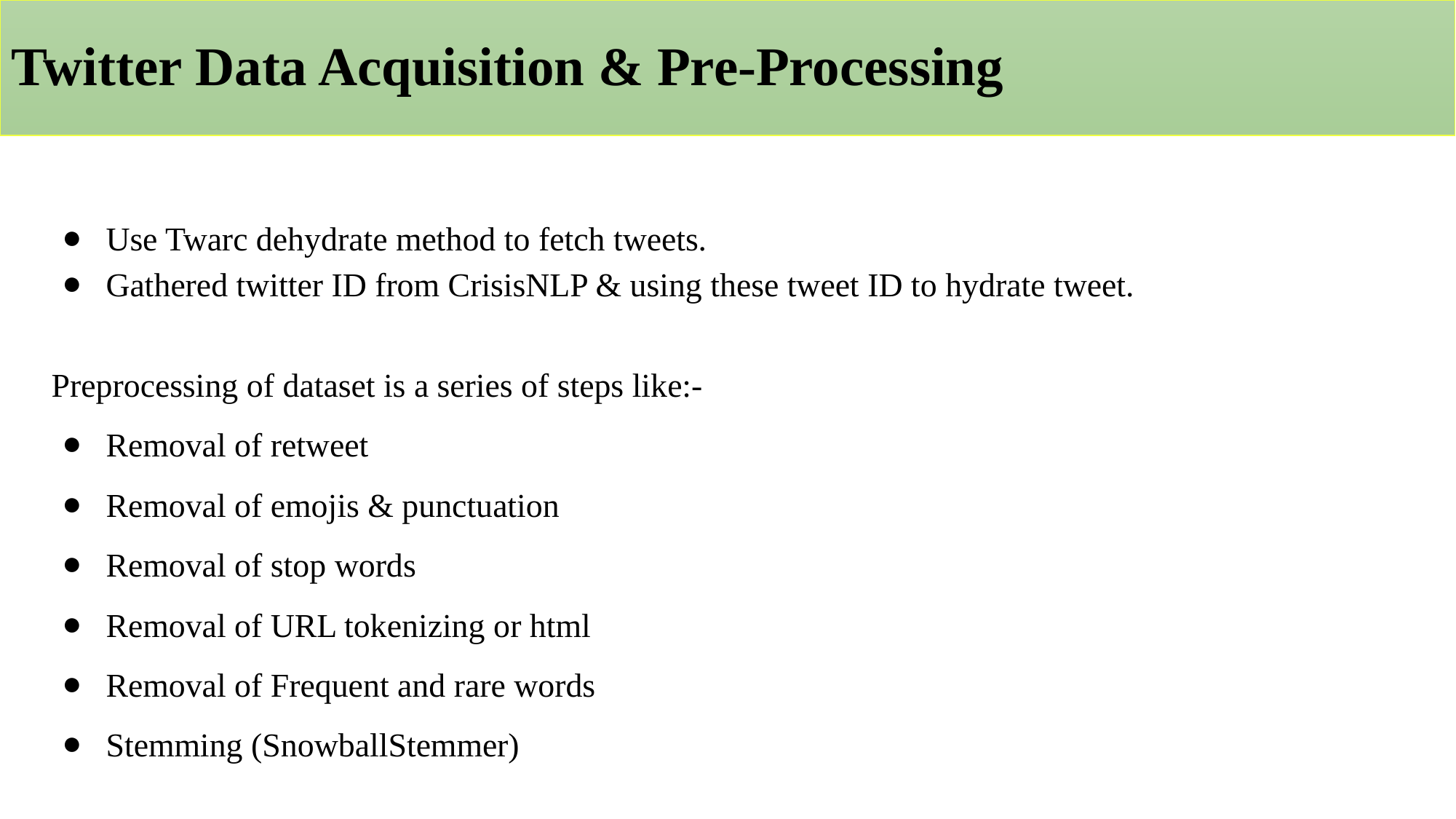

# Twitter Data Acquisition & Pre-Processing
Use Twarc dehydrate method to fetch tweets.
Gathered twitter ID from CrisisNLP & using these tweet ID to hydrate tweet.

Preprocessing of dataset is a series of steps like:-
Removal of retweet
Removal of emojis & punctuation
Removal of stop words
Removal of URL tokenizing or html
Removal of Frequent and rare words
Stemming (SnowballStemmer)